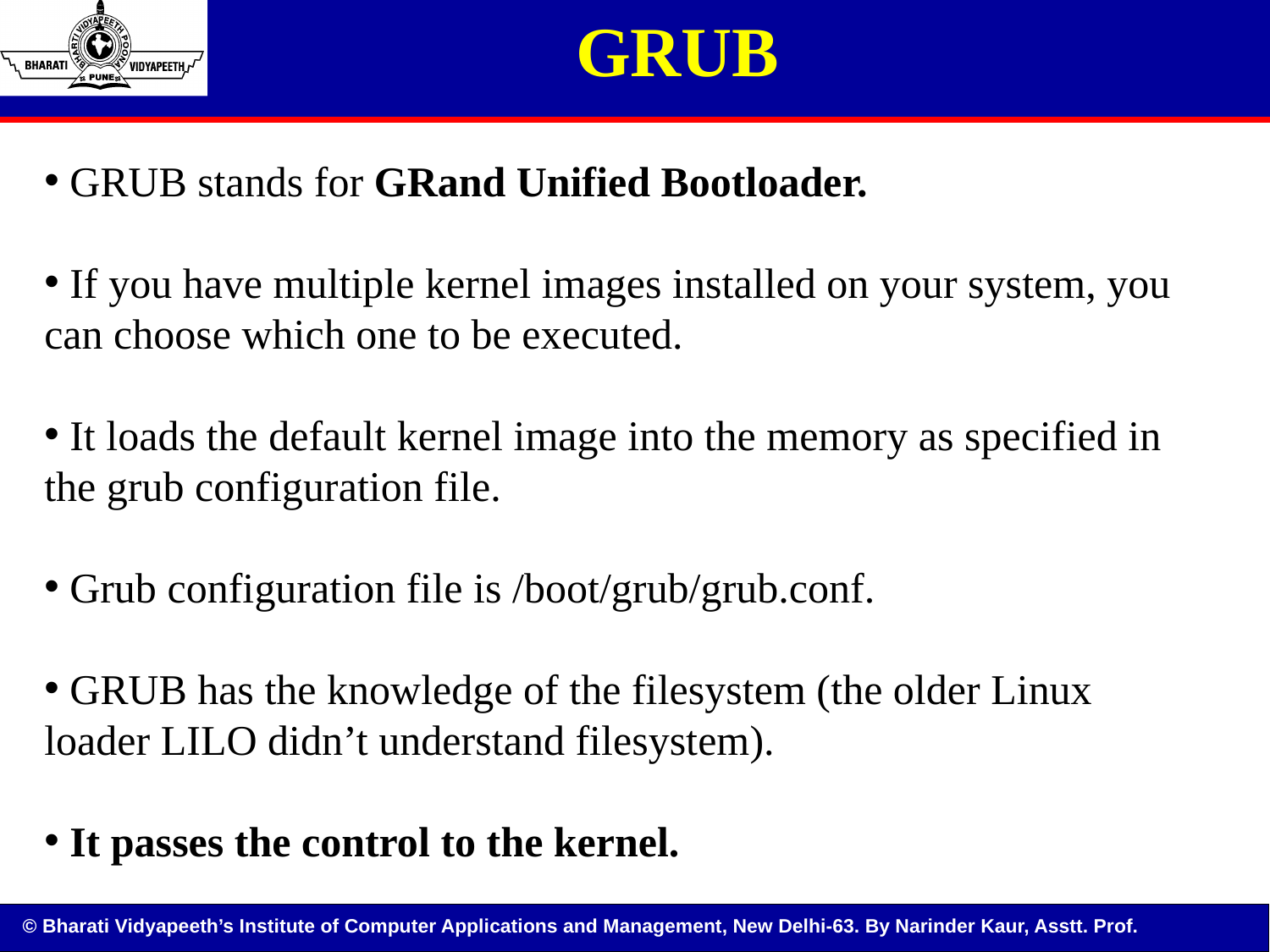

GRUB
 GRUB stands for GRand Unified Bootloader.

 If you have multiple kernel images installed on your system, you can choose which one to be executed.

 It loads the default kernel image into the memory as specified in the grub configuration file.

 Grub configuration file is /boot/grub/grub.conf.

 GRUB has the knowledge of the filesystem (the older Linux loader LILO didn’t understand filesystem).

 It passes the control to the kernel.